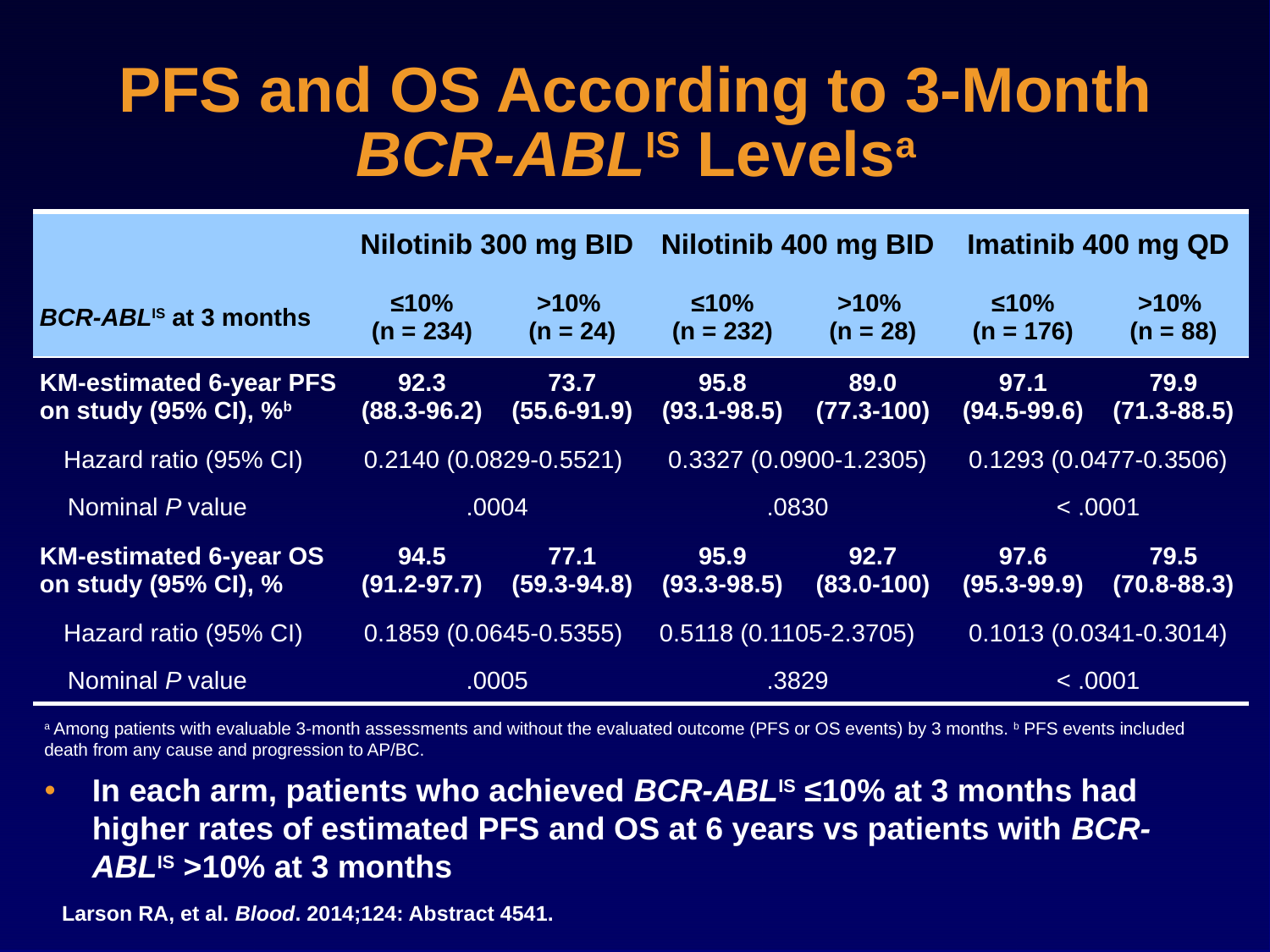

# PFS and OS According to 3-Month BCR-ABLIS Levelsa
|  | Nilotinib 300 mg BID |  | Nilotinib 400 mg BID |  | Imatinib 400 mg QD |  |
| --- | --- | --- | --- | --- | --- | --- |
| BCR-ABLIS at 3 months | ≤10% (n = 234) | >10% (n = 24) | ≤10% (n = 232) | >10% (n = 28) | ≤10% (n = 176) | >10% (n = 88) |
| KM-estimated 6-year PFS on study (95% CI), %b | 92.3 (88.3-96.2) | 73.7 (55.6-91.9) | 95.8 (93.1-98.5) | 89.0 (77.3-100) | 97.1 (94.5-99.6) | 79.9 (71.3-88.5) |
| Hazard ratio (95% CI) | 0.2140 (0.0829-0.5521) |  | 0.3327 (0.0900-1.2305) |  | 0.1293 (0.0477-0.3506) |  |
| Nominal P value | .0004 |  | .0830 |  | < .0001 |  |
| KM-estimated 6-year OS on study (95% CI), % | 94.5 (91.2-97.7) | 77.1 (59.3-94.8) | 95.9 (93.3-98.5) | 92.7 (83.0-100) | 97.6 (95.3-99.9) | 79.5 (70.8-88.3) |
| Hazard ratio (95% CI) | 0.1859 (0.0645-0.5355) |  | 0.5118 (0.1105-2.3705) |  | 0.1013 (0.0341-0.3014) |  |
| Nominal P value | .0005 |  | .3829 |  | < .0001 |  |
a Among patients with evaluable 3-month assessments and without the evaluated outcome (PFS or OS events) by 3 months. b PFS events included death from any cause and progression to AP/BC.
In each arm, patients who achieved BCR-ABLIS ≤10% at 3 months had higher rates of estimated PFS and OS at 6 years vs patients with BCR-ABLIS >10% at 3 months
Larson RA, et al. Blood. 2014;124: Abstract 4541.